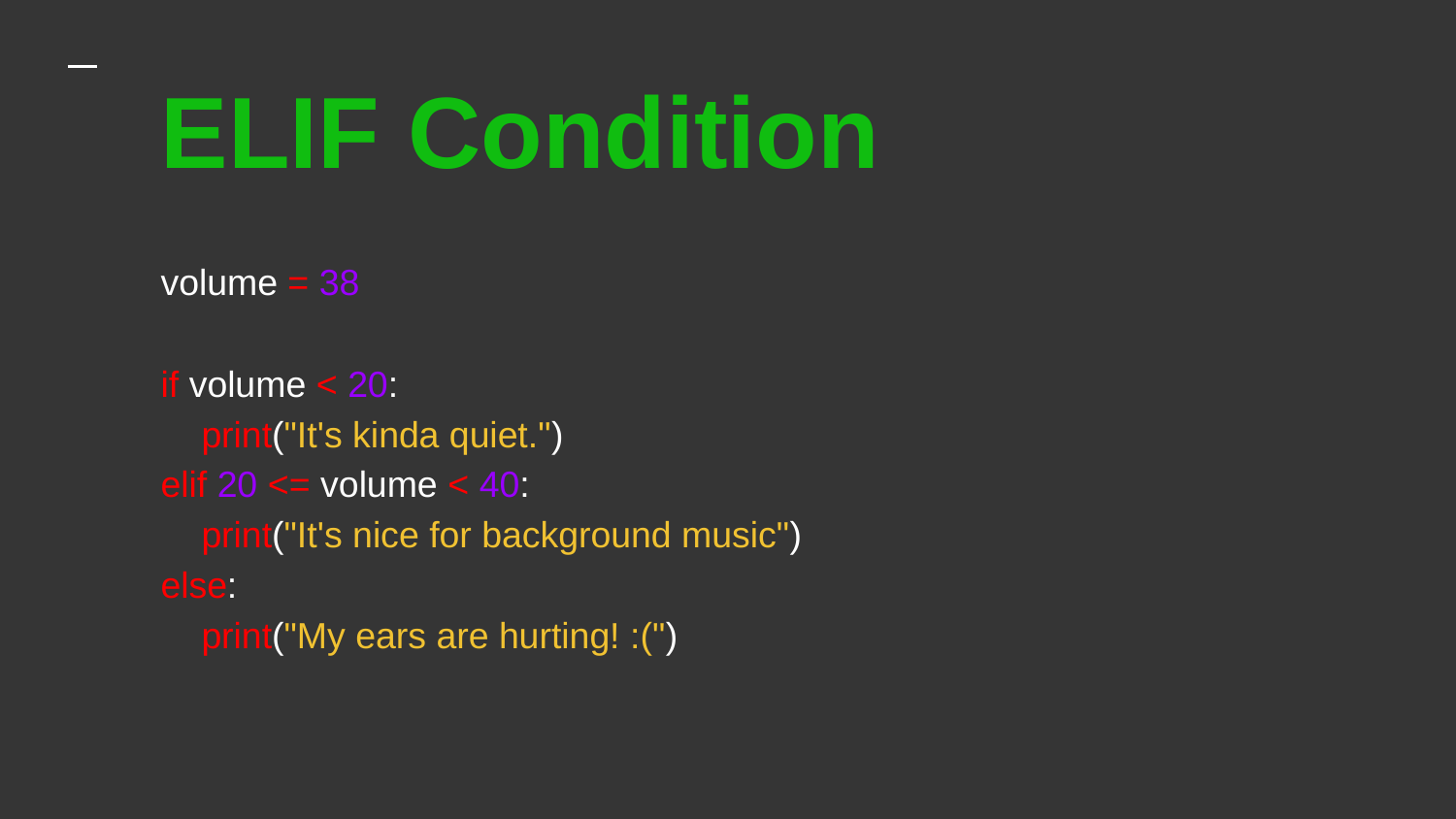

# ELIF Condition
volume = 38

if volume < 20:
    print("It's kinda quiet.")
elif 20 <= volume < 40:
    print("It's nice for background music")
else:
    print("My ears are hurting! :(")